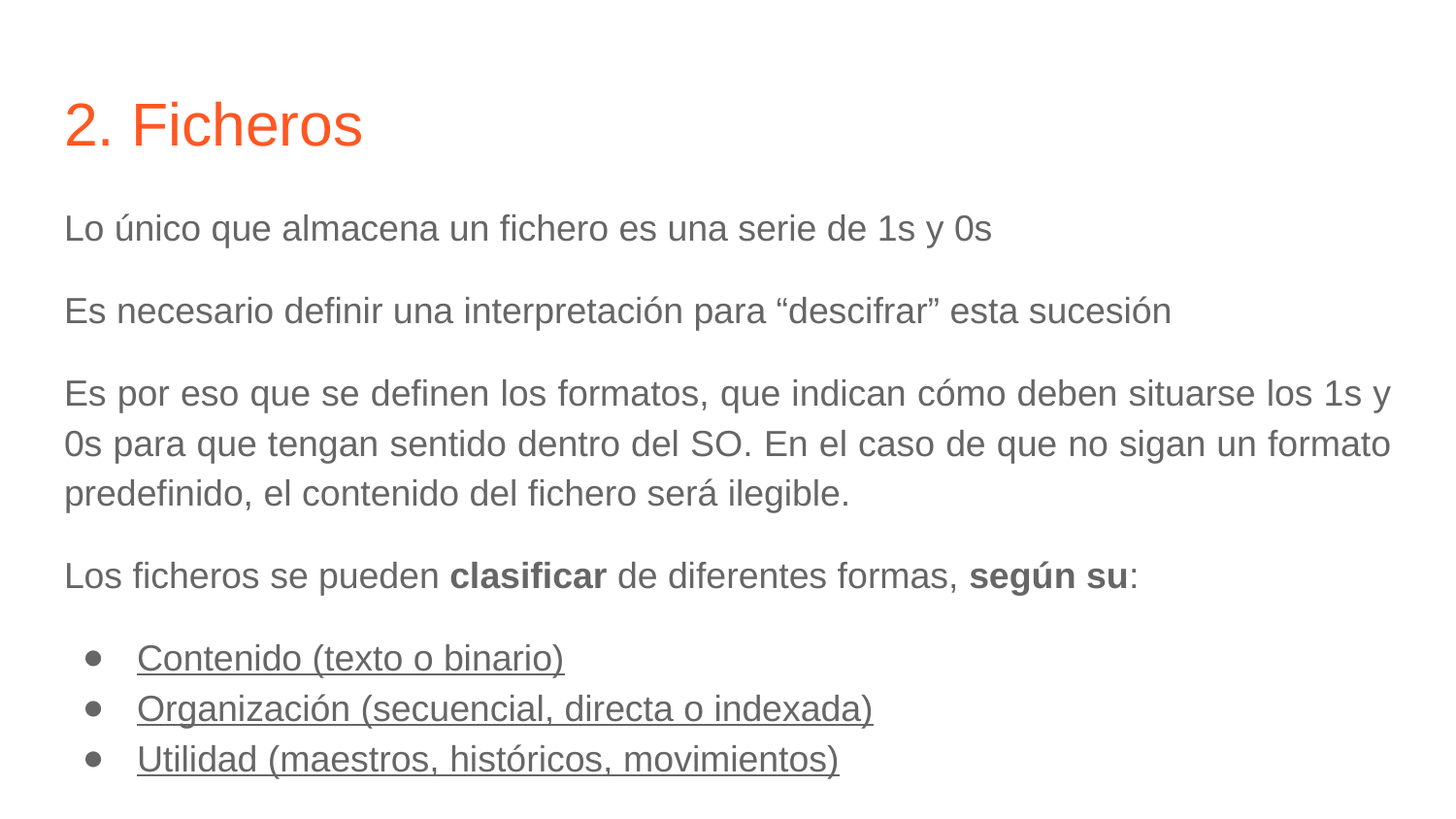

# 2. Ficheros
Lo único que almacena un fichero es una serie de 1s y 0s
Es necesario definir una interpretación para “descifrar” esta sucesión
Es por eso que se definen los formatos, que indican cómo deben situarse los 1s y 0s para que tengan sentido dentro del SO. En el caso de que no sigan un formato predefinido, el contenido del fichero será ilegible.
Los ficheros se pueden clasificar de diferentes formas, según su:
Contenido (texto o binario)
Organización (secuencial, directa o indexada)
Utilidad (maestros, históricos, movimientos)